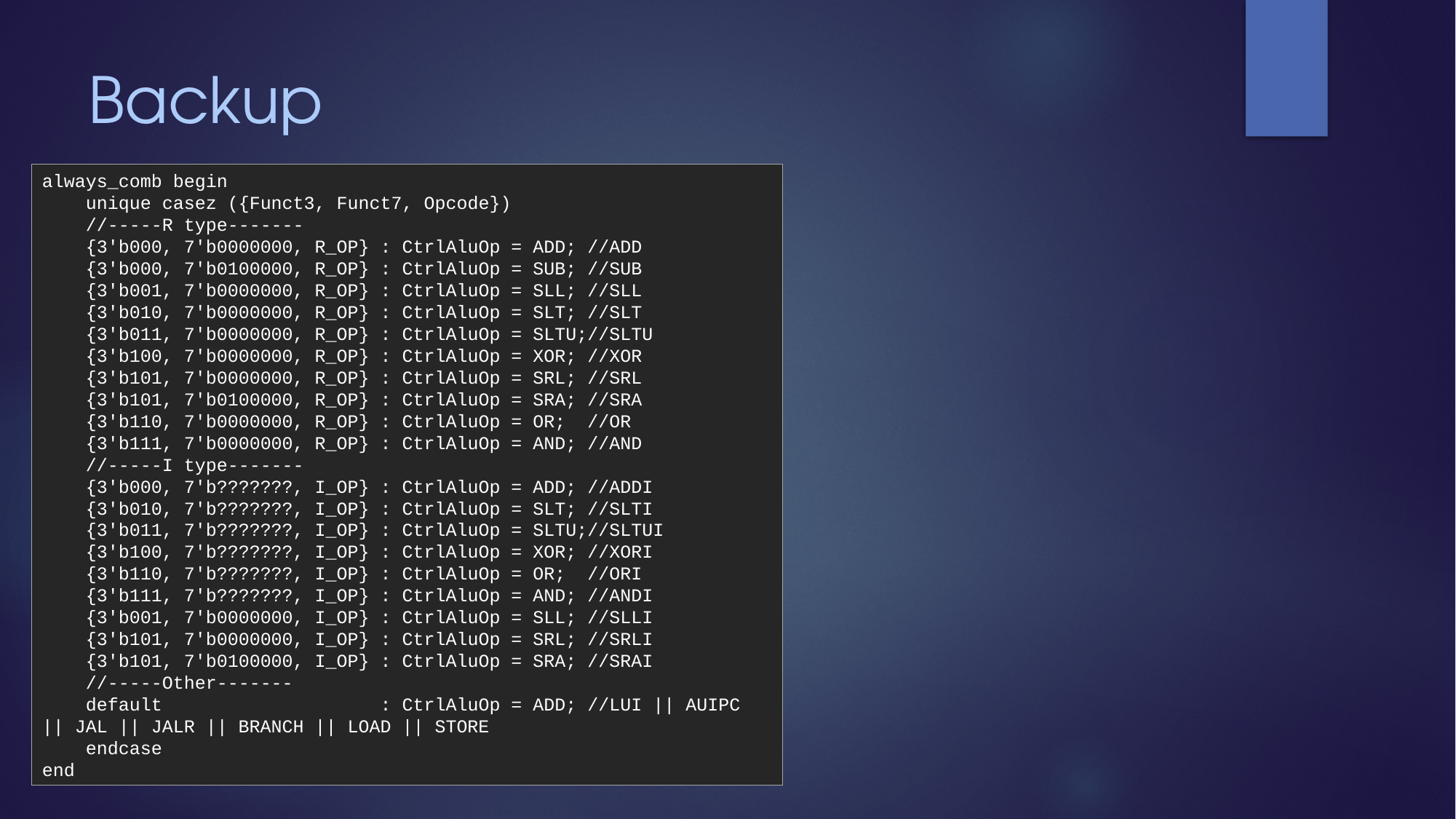

# Backup
always_comb begin
    unique casez ({Funct3, Funct7, Opcode})
    //-----R type-------
    {3'b000, 7'b0000000, R_OP} : CtrlAluOp = ADD; //ADD
    {3'b000, 7'b0100000, R_OP} : CtrlAluOp = SUB; //SUB
    {3'b001, 7'b0000000, R_OP} : CtrlAluOp = SLL; //SLL
    {3'b010, 7'b0000000, R_OP} : CtrlAluOp = SLT; //SLT
    {3'b011, 7'b0000000, R_OP} : CtrlAluOp = SLTU;//SLTU
    {3'b100, 7'b0000000, R_OP} : CtrlAluOp = XOR; //XOR
    {3'b101, 7'b0000000, R_OP} : CtrlAluOp = SRL; //SRL
    {3'b101, 7'b0100000, R_OP} : CtrlAluOp = SRA; //SRA
    {3'b110, 7'b0000000, R_OP} : CtrlAluOp = OR;  //OR
    {3'b111, 7'b0000000, R_OP} : CtrlAluOp = AND; //AND
    //-----I type-------
    {3'b000, 7'b???????, I_OP} : CtrlAluOp = ADD; //ADDI
    {3'b010, 7'b???????, I_OP} : CtrlAluOp = SLT; //SLTI
    {3'b011, 7'b???????, I_OP} : CtrlAluOp = SLTU;//SLTUI
    {3'b100, 7'b???????, I_OP} : CtrlAluOp = XOR; //XORI
    {3'b110, 7'b???????, I_OP} : CtrlAluOp = OR;  //ORI
    {3'b111, 7'b???????, I_OP} : CtrlAluOp = AND; //ANDI
    {3'b001, 7'b0000000, I_OP} : CtrlAluOp = SLL; //SLLI
    {3'b101, 7'b0000000, I_OP} : CtrlAluOp = SRL; //SRLI
    {3'b101, 7'b0100000, I_OP} : CtrlAluOp = SRA; //SRAI
    //-----Other-------
    default                    : CtrlAluOp = ADD; //LUI || AUIPC || JAL || JALR || BRANCH || LOAD || STORE
    endcase
end